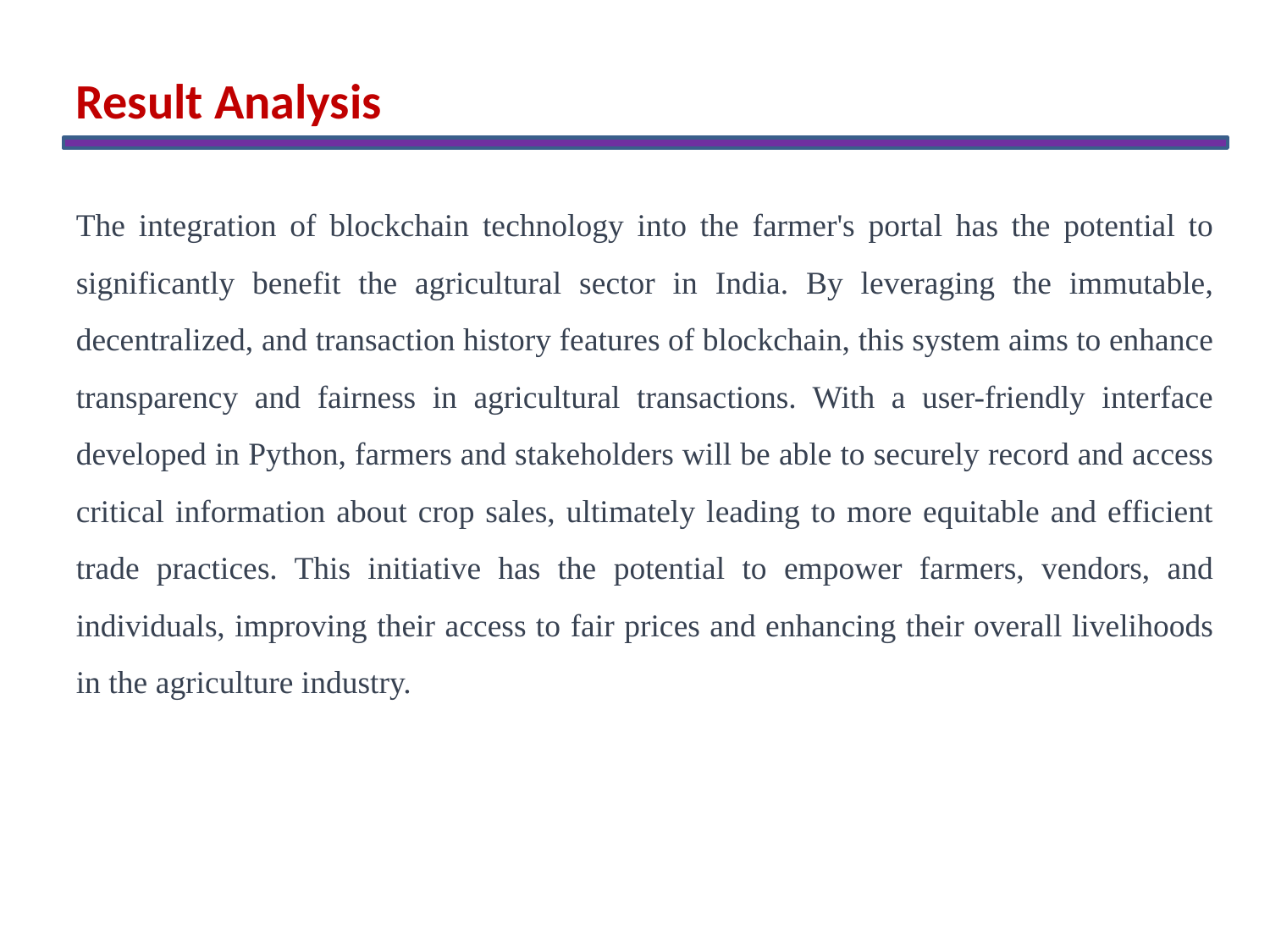

Result Analysis

The integration of blockchain technology into the farmer's portal has the potential to significantly benefit the agricultural sector in India. By leveraging the immutable, decentralized, and transaction history features of blockchain, this system aims to enhance transparency and fairness in agricultural transactions. With a user-friendly interface developed in Python, farmers and stakeholders will be able to securely record and access critical information about crop sales, ultimately leading to more equitable and efficient trade practices. This initiative has the potential to empower farmers, vendors, and individuals, improving their access to fair prices and enhancing their overall livelihoods in the agriculture industry.